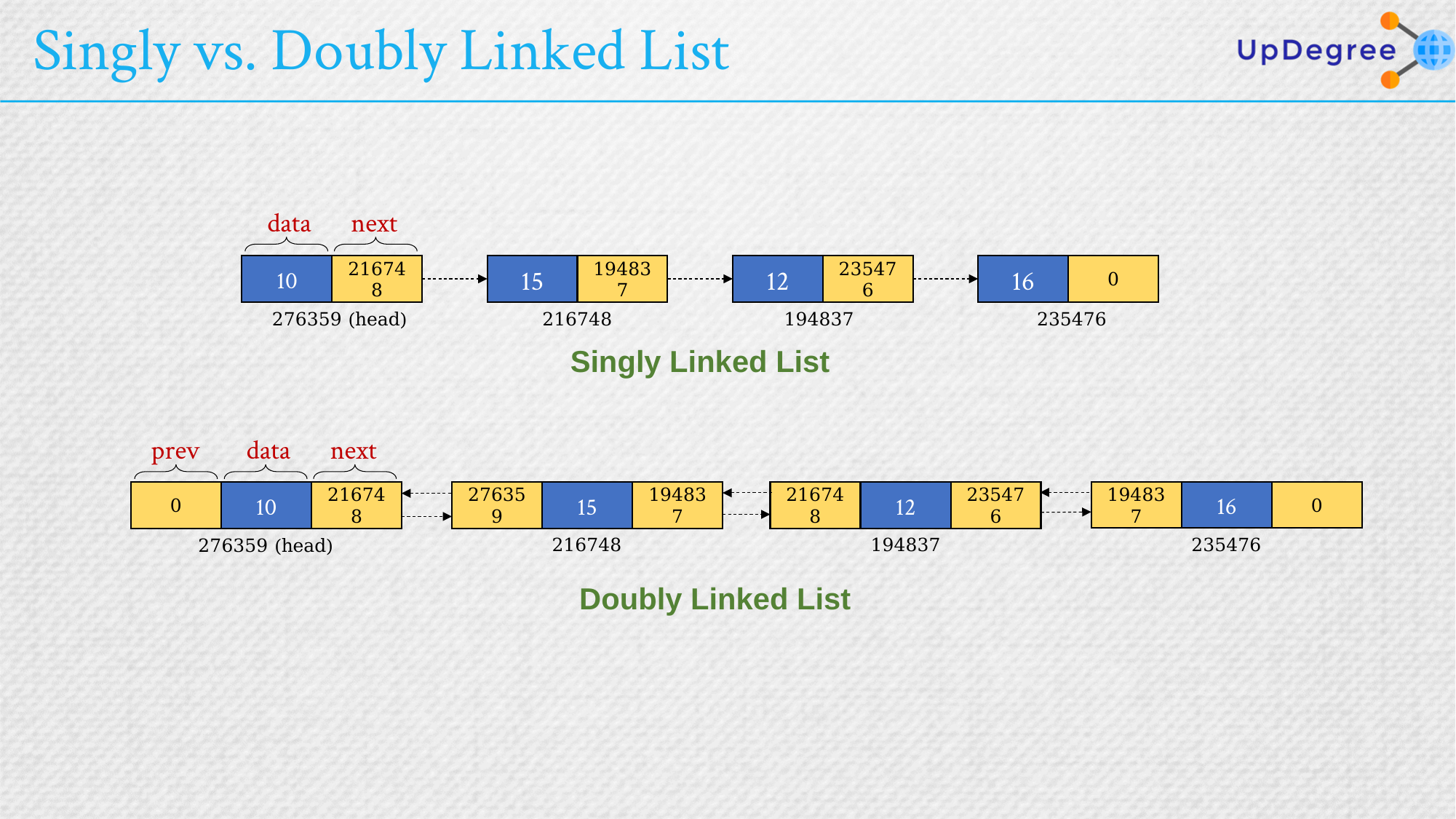

# Singly vs. Doubly Linked List

data

next
16
0
15
194837
12
235476
10
216748
235476
276359 (head)
194837
216748
Singly Linked List

prev

data

next
194837
16
0
216748
12
235476
0
10
216748
276359
15
194837
235476
216748
194837
276359 (head)
Doubly Linked List